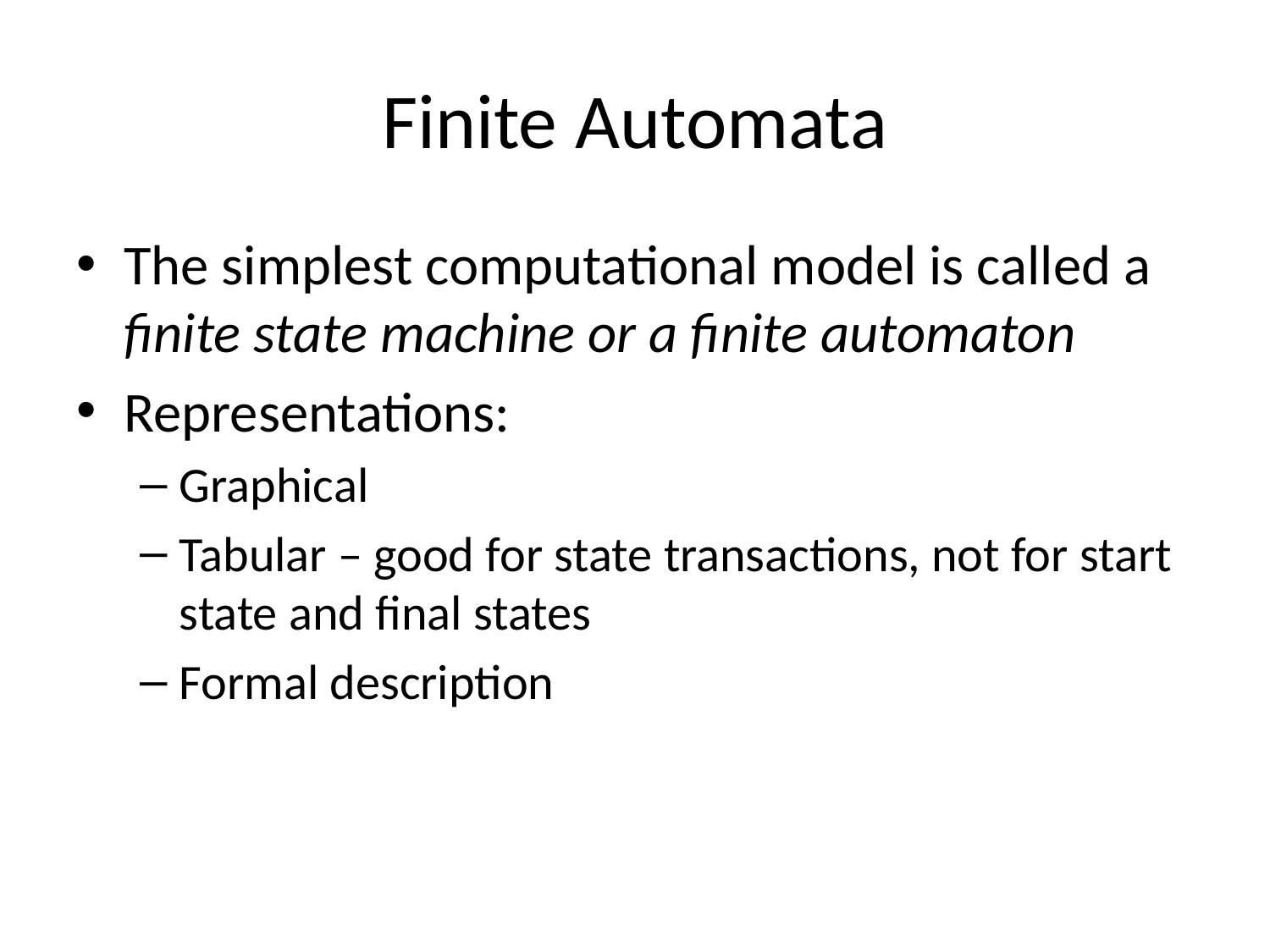

# Finite Automata
The simplest computational model is called a finite state machine or a finite automaton
Representations:
Graphical
Tabular – good for state transactions, not for start state and final states
Formal description